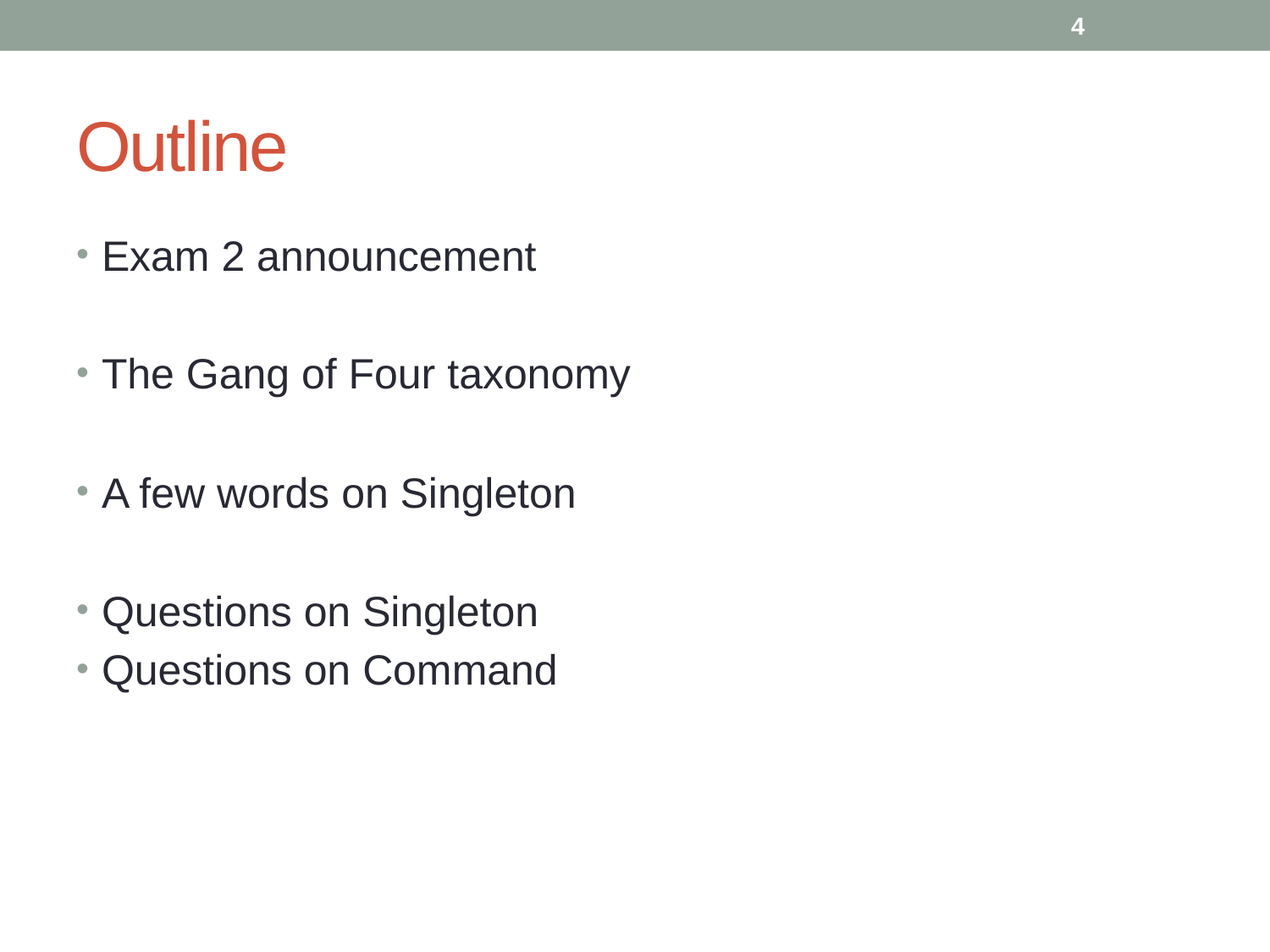

4
# Outline
Exam 2 announcement

The Gang of Four taxonomy

A few words on Singleton

Questions on Singleton
Questions on Command